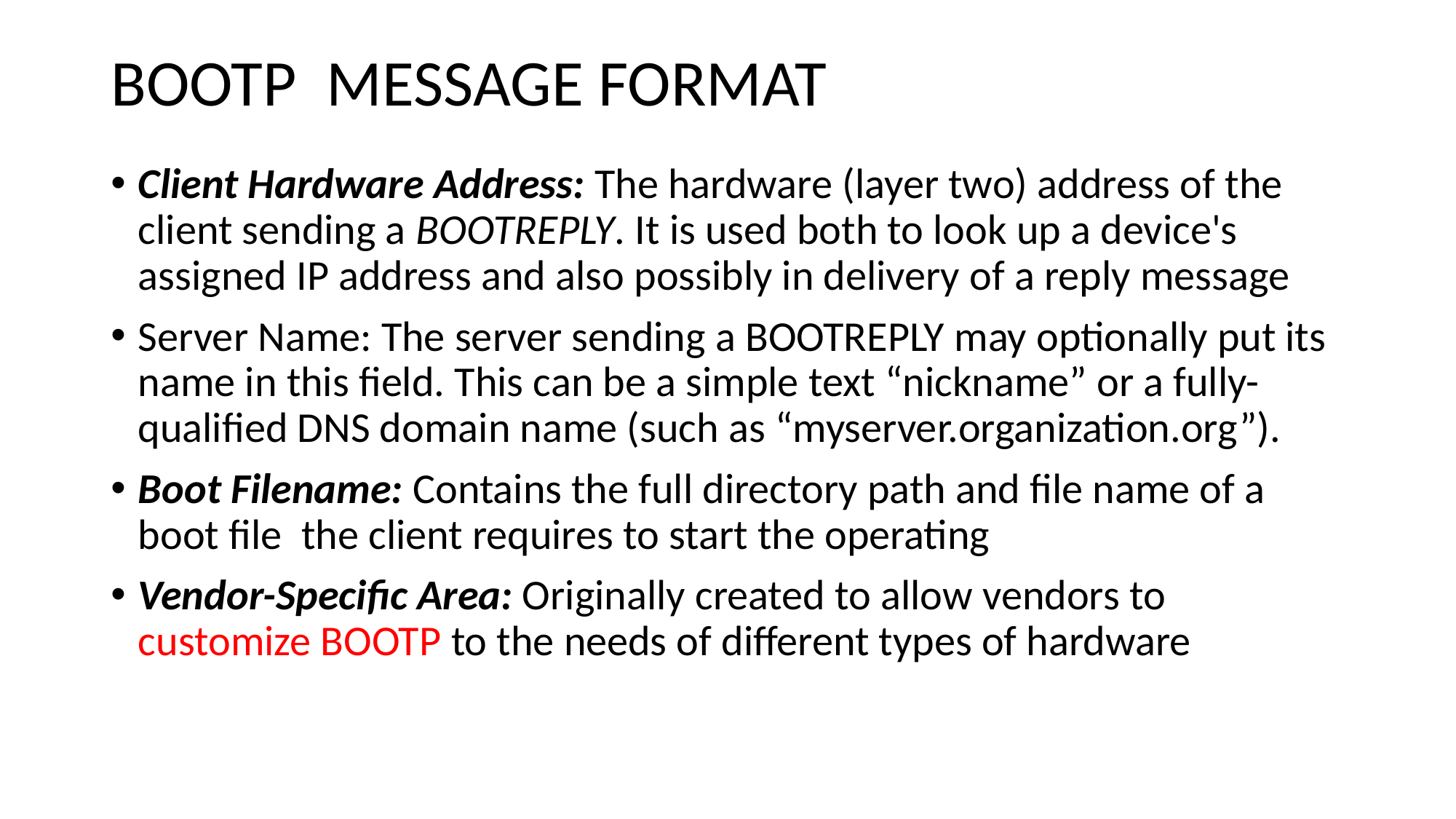

# BOOTP  MESSAGE FORMAT
Client Hardware Address: The hardware (layer two) address of the client sending a BOOTREPLY. It is used both to look up a device's assigned IP address and also possibly in delivery of a reply message
Server Name: The server sending a BOOTREPLY may optionally put its name in this field. This can be a simple text “nickname” or a fully-qualified DNS domain name (such as “myserver.organization.org”).
Boot Filename: Contains the full directory path and file name of a boot file  the client requires to start the operating
Vendor-Specific Area: Originally created to allow vendors to customize BOOTP to the needs of different types of hardware